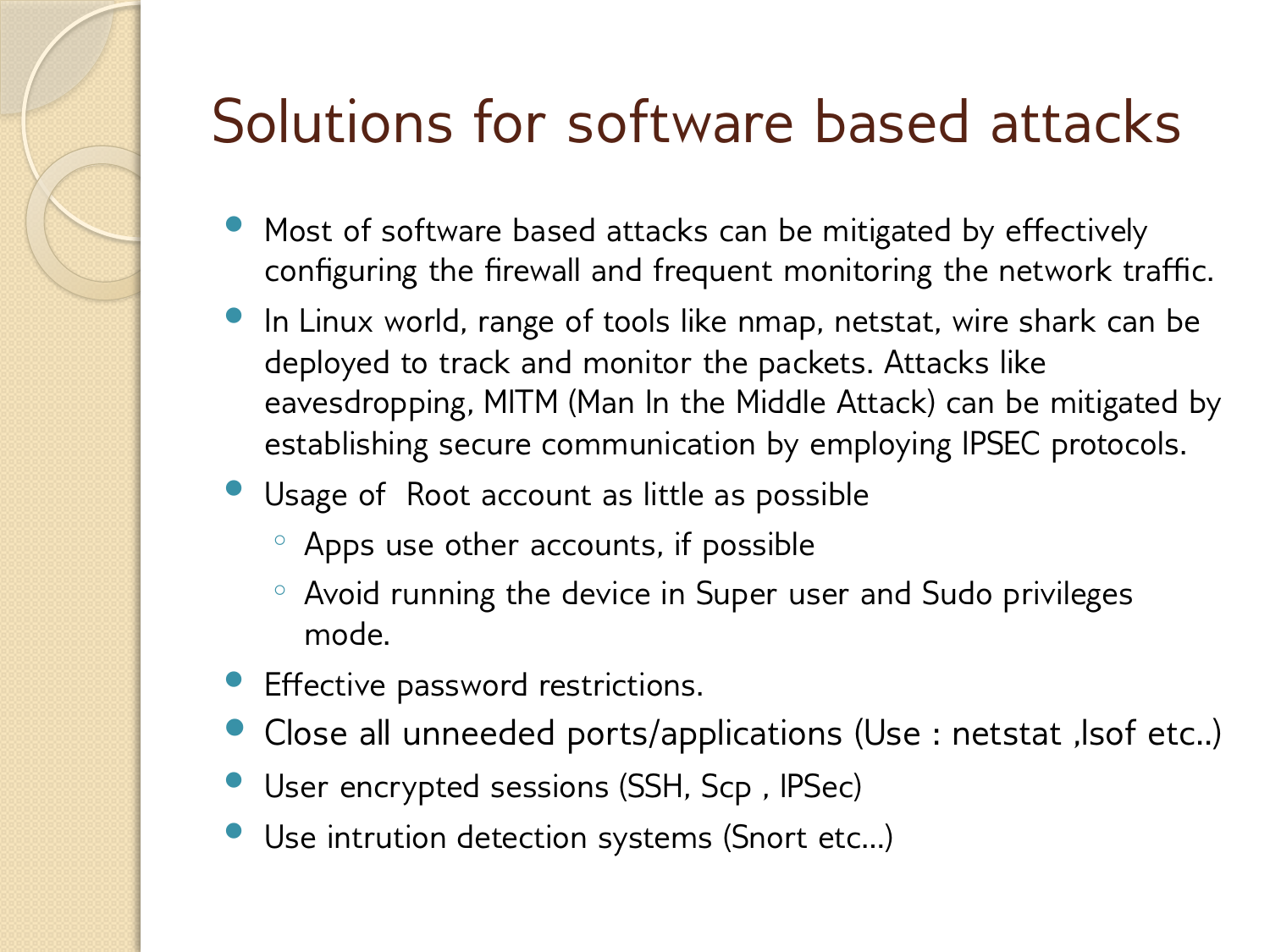

# Solutions for software based attacks
Most of software based attacks can be mitigated by effectively configuring the firewall and frequent monitoring the network traffic.
In Linux world, range of tools like nmap, netstat, wire shark can be deployed to track and monitor the packets. Attacks like eavesdropping, MITM (Man In the Middle Attack) can be mitigated by establishing secure communication by employing IPSEC protocols.
Usage of  Root account as little as possible
Apps use other accounts, if possible
Avoid running the device in Super user and Sudo privileges mode.
Effective password restrictions.
Close all unneeded ports/applications (Use : netstat ,lsof etc..)
User encrypted sessions (SSH, Scp , IPSec)
Use intrution detection systems (Snort etc…)